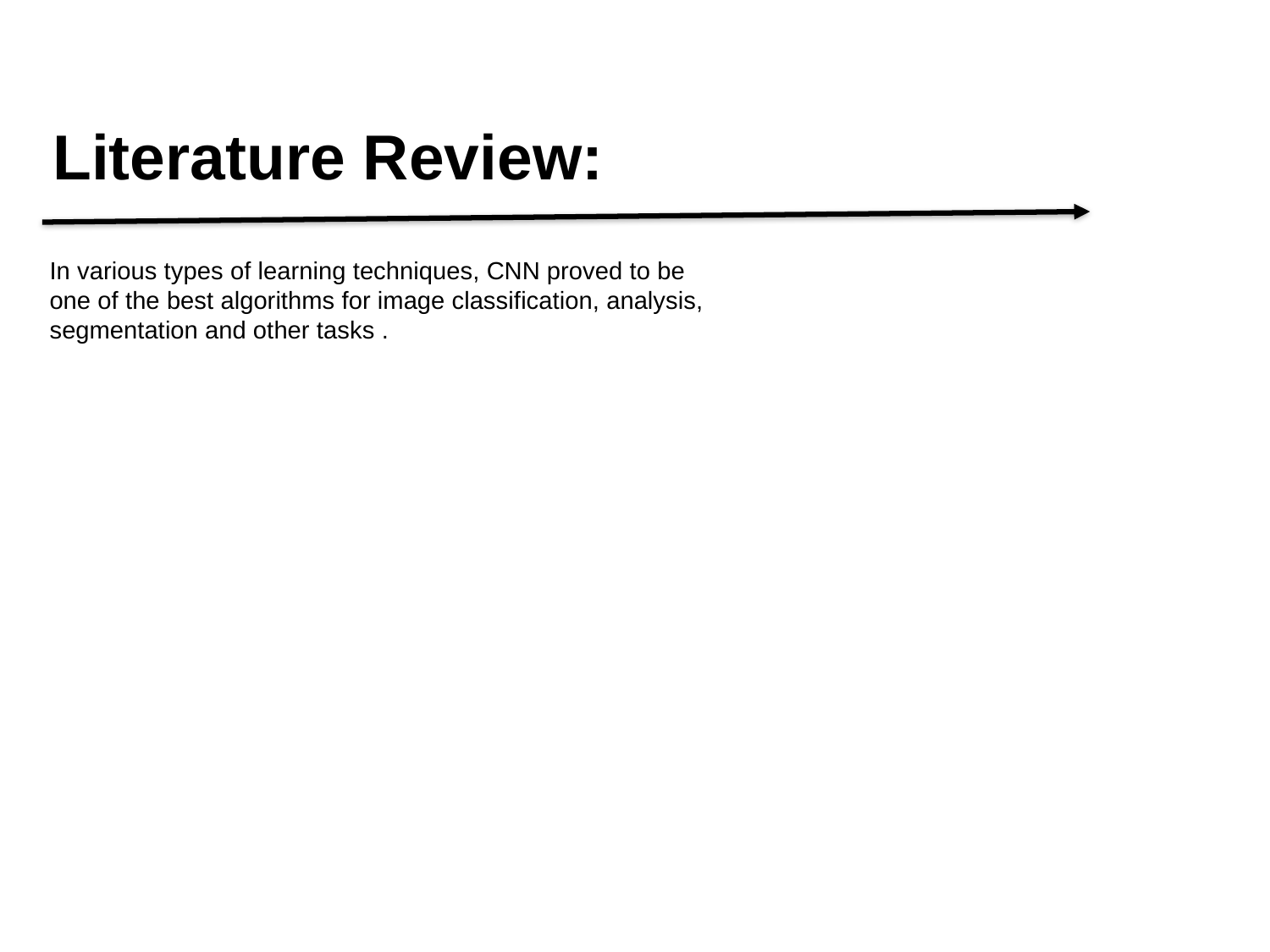

# Literature Review:
In various types of learning techniques, CNN proved to be
one of the best algorithms for image classification, analysis,
segmentation and other tasks .